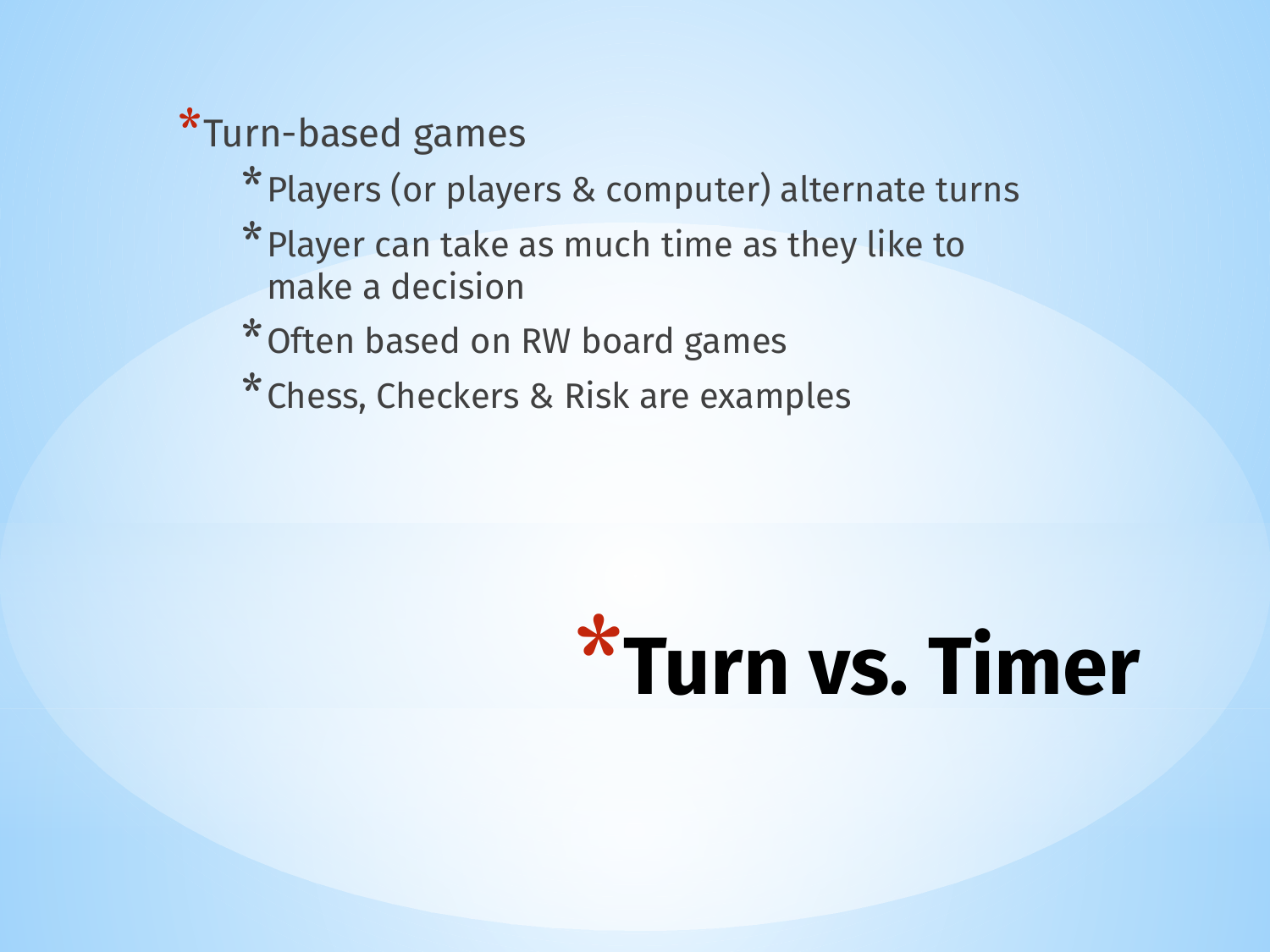

Turn-based games
Players (or players & computer) alternate turns
Player can take as much time as they like to make a decision
Often based on RW board games
Chess, Checkers & Risk are examples
# Turn vs. Timer